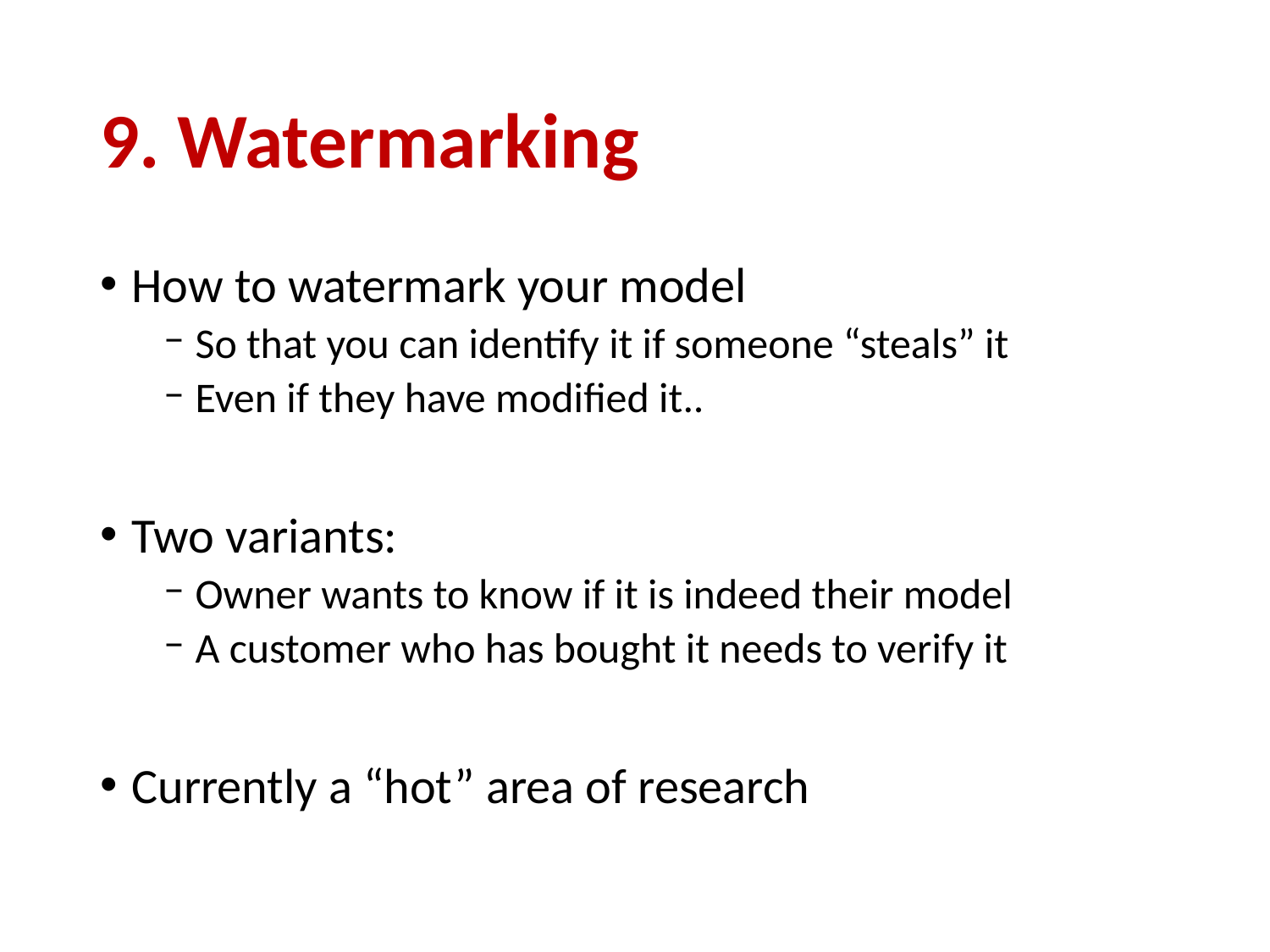

# 9. Watermarking
How to watermark your model
So that you can identify it if someone “steals” it
Even if they have modified it..

Two variants:
Owner wants to know if it is indeed their model
A customer who has bought it needs to verify it

Currently a “hot” area of research